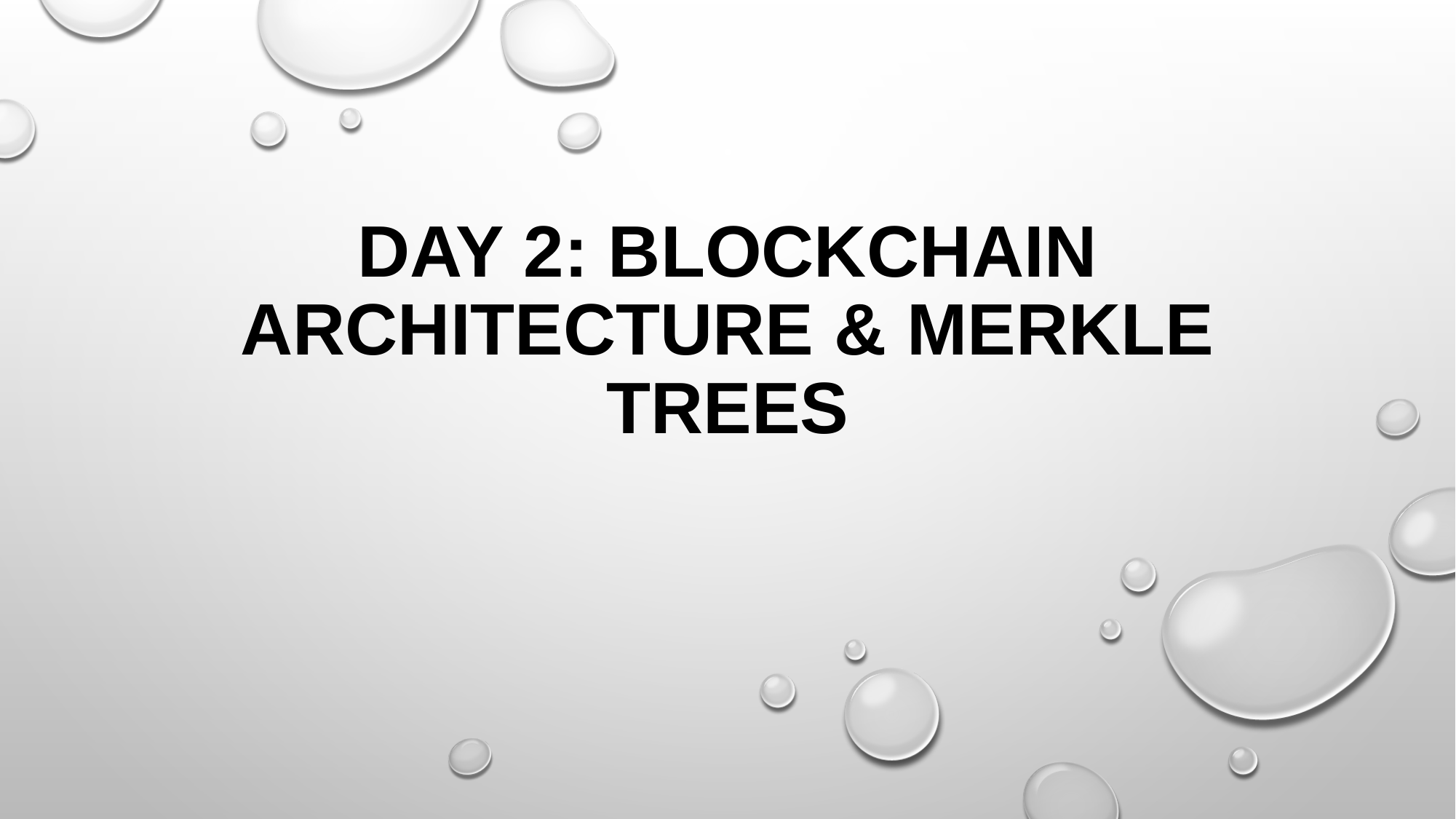

# Day 2: Blockchain Architecture & Merkle Trees